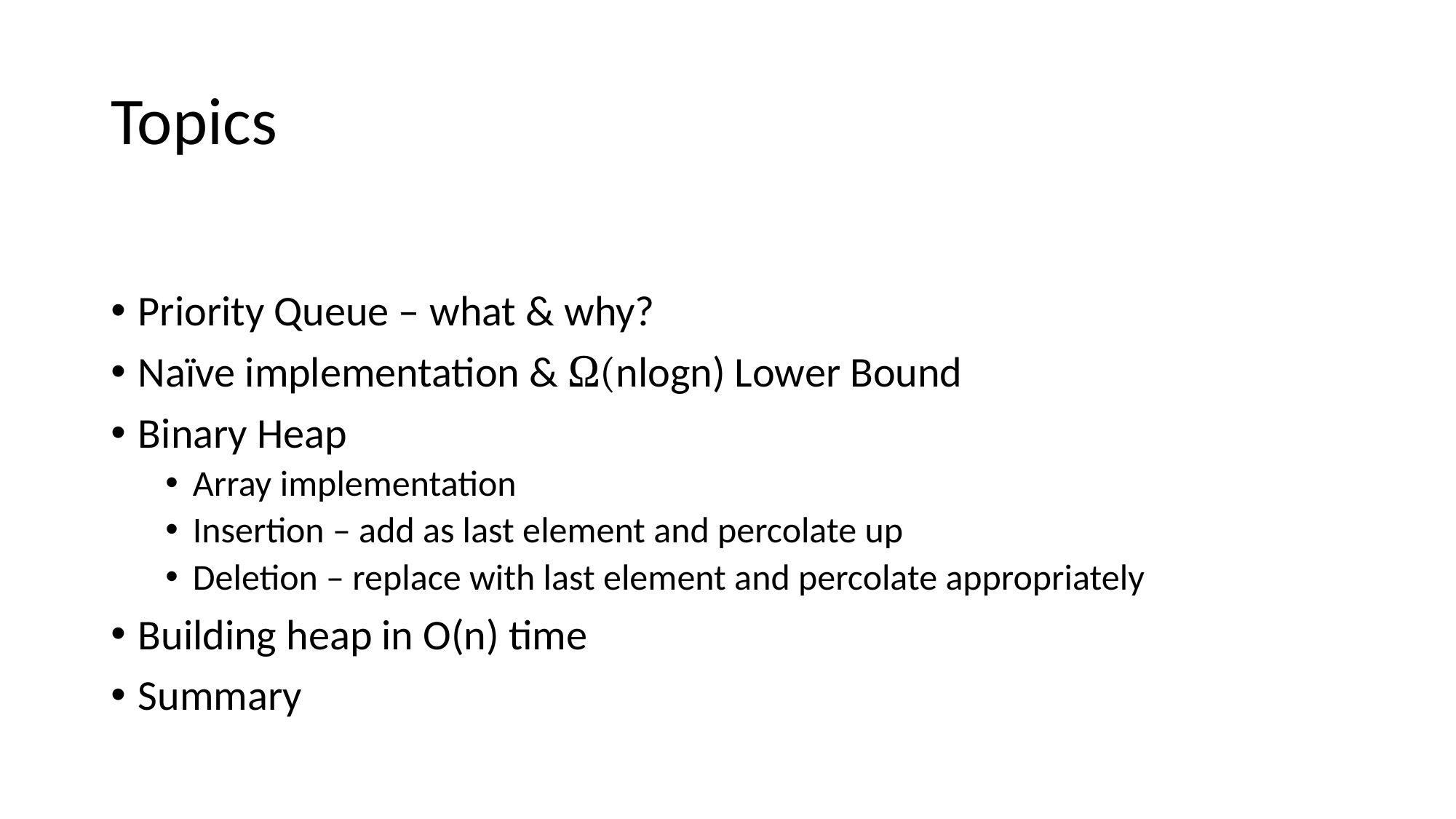

# Topics

Priority Queue – what & why?
Naïve implementation & Ω(nlogn) Lower Bound
Binary Heap
Array implementation
Insertion – add as last element and percolate up
Deletion – replace with last element and percolate appropriately
Building heap in O(n) time
Summary